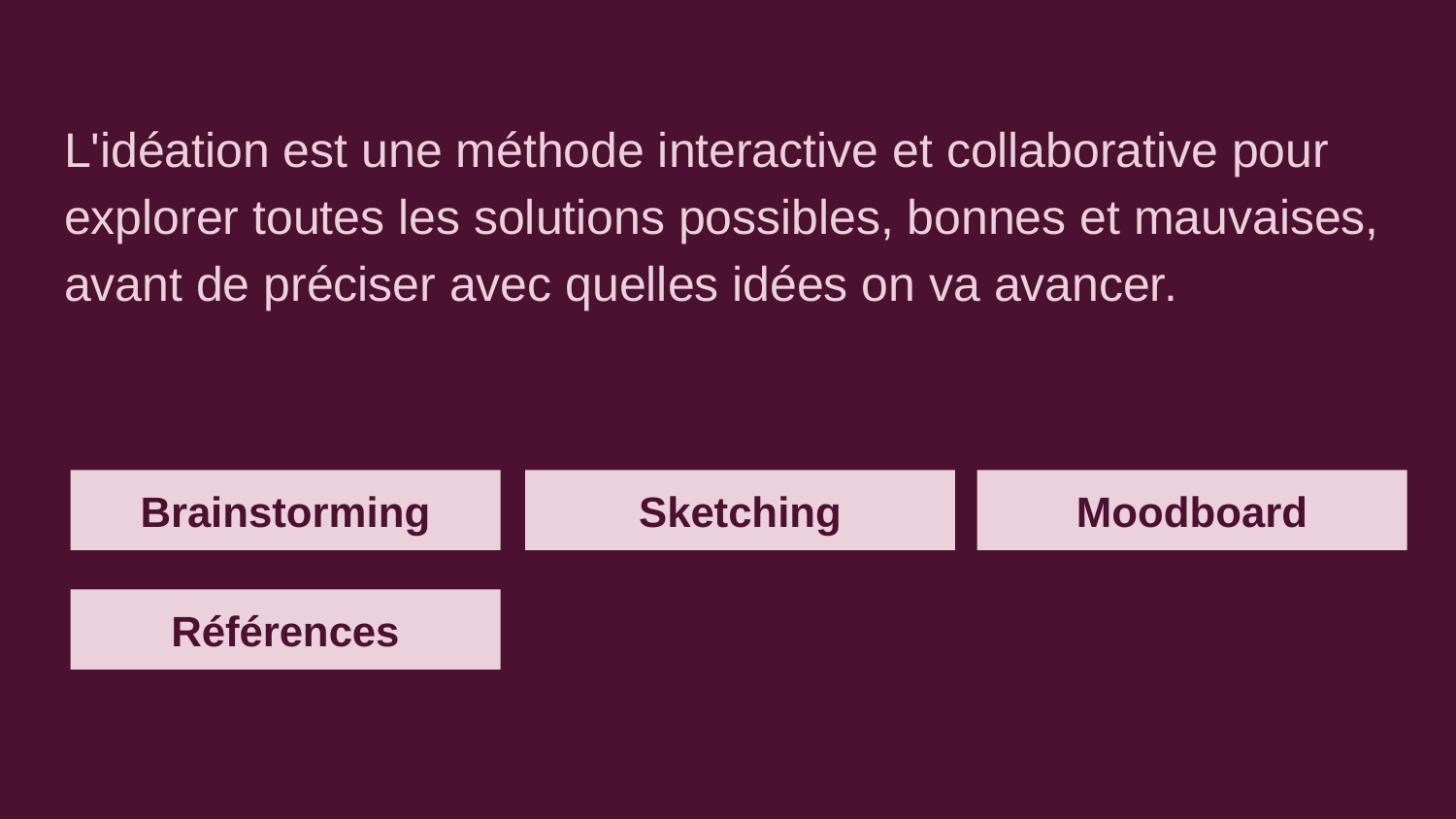

L'idéation est une méthode interactive et collaborative pour explorer toutes les solutions possibles, bonnes et mauvaises, avant de préciser avec quelles idées on va avancer.
Brainstorming
Sketching
Moodboard
Références